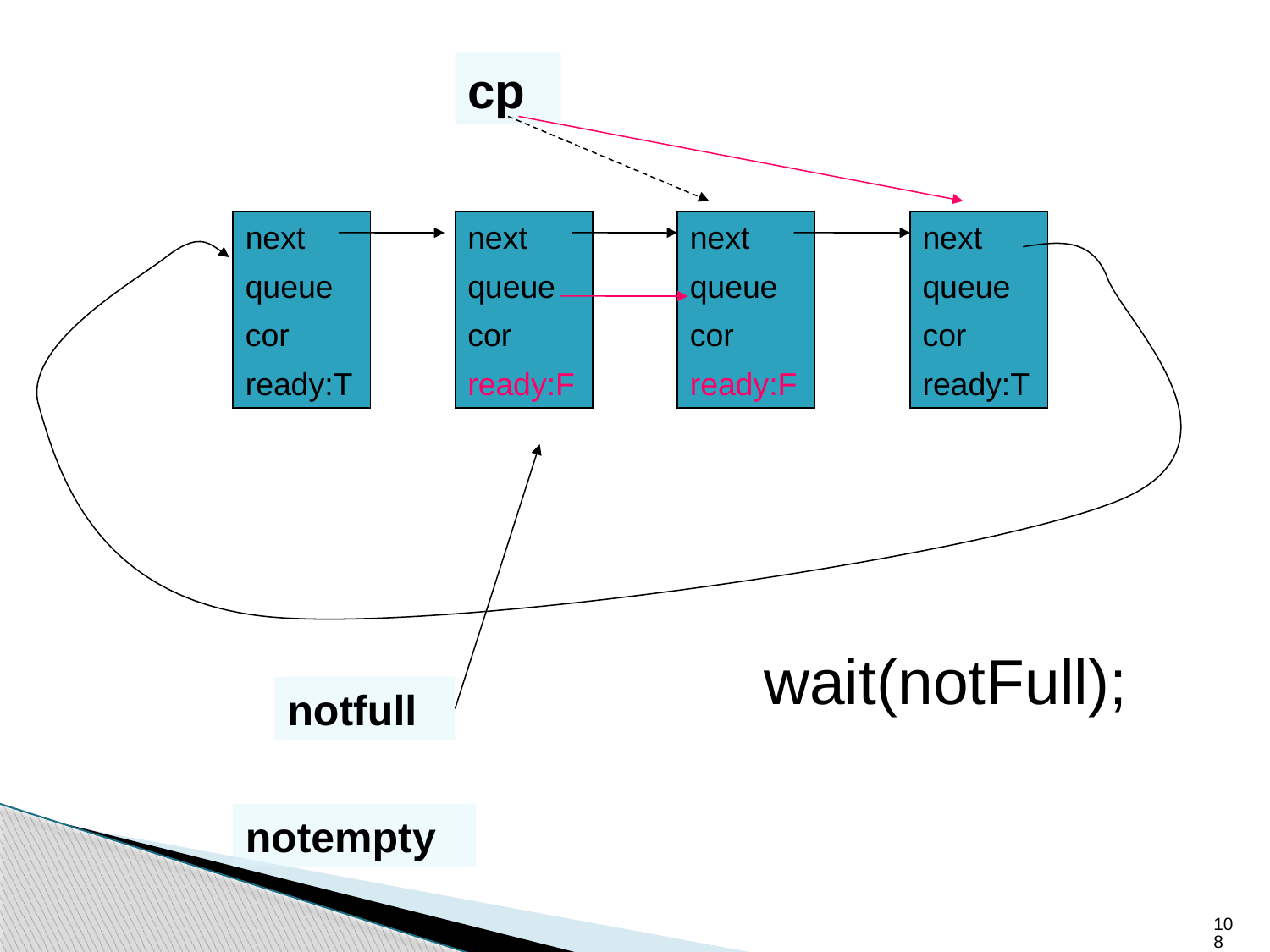

cp

next
queue
cor
ready:T
next
queue
cor
ready:F
next
queue
cor
ready:F
next
queue
cor
ready:T

wait(notFull);
notfull
notempty
108